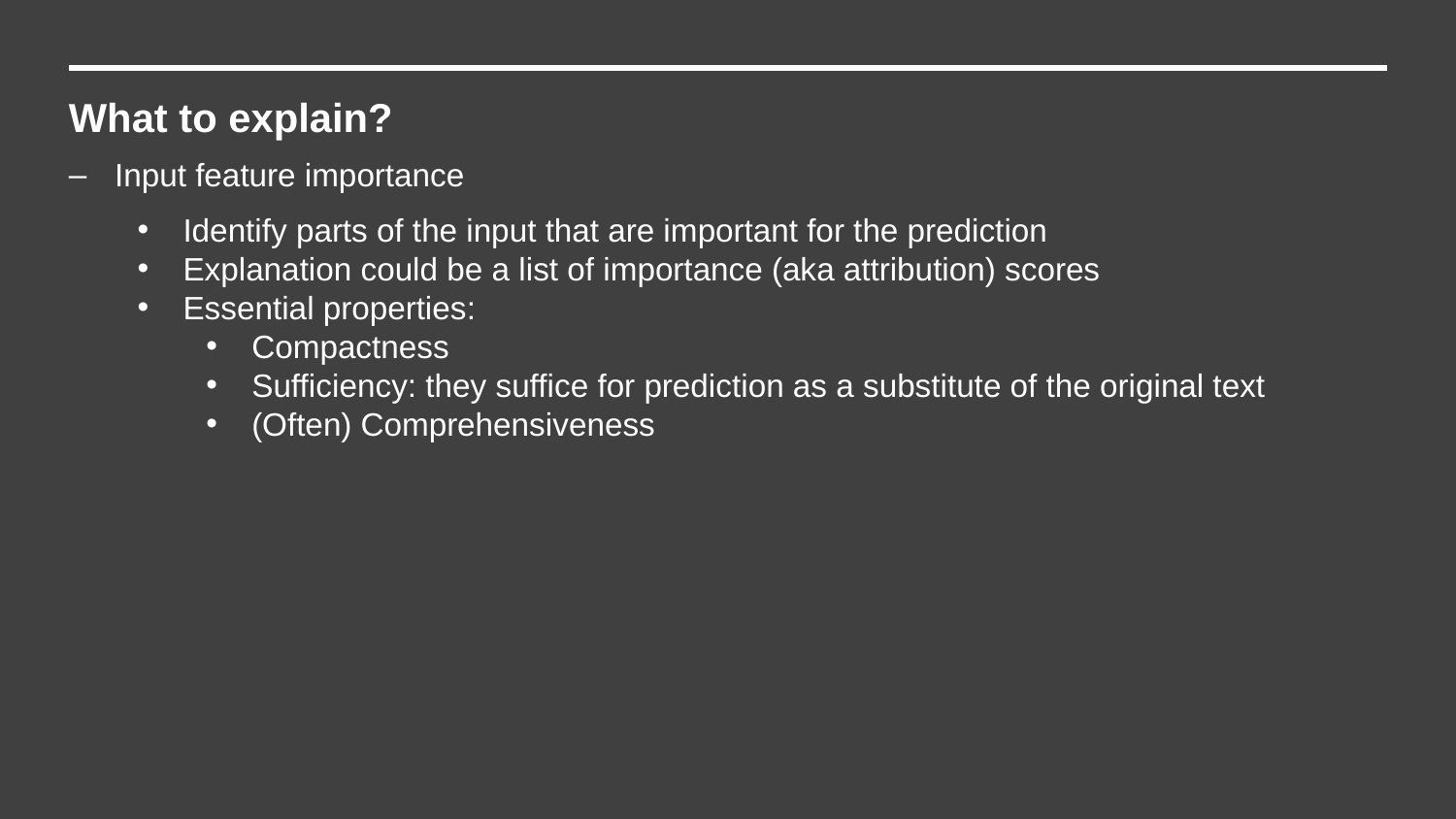

What to explain?
Input feature importance
Identify parts of the input that are important for the prediction
Explanation could be a list of importance (aka attribution) scores
Essential properties:
Compactness
Sufficiency: they suffice for prediction as a substitute of the original text
(Often) Comprehensiveness